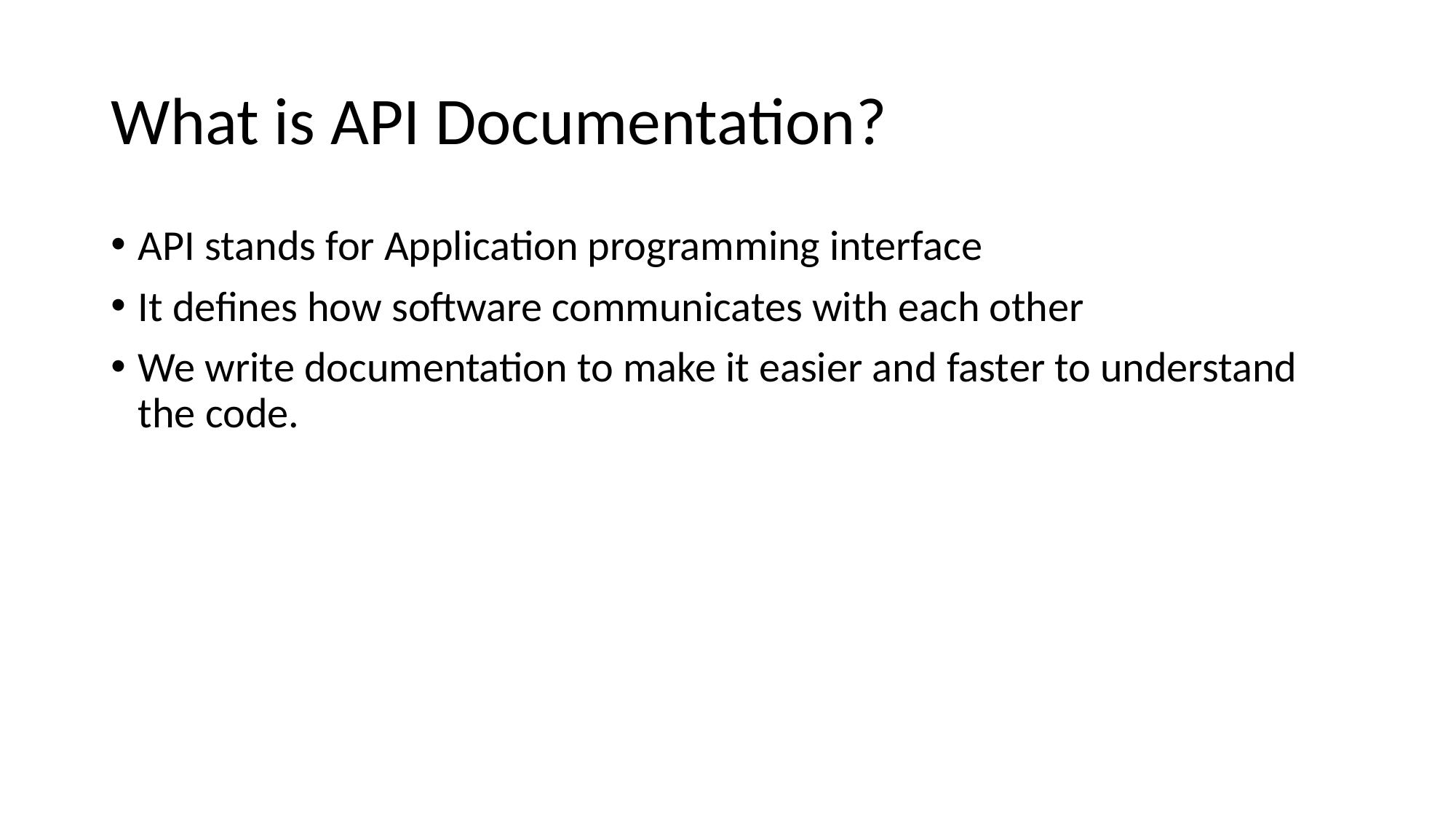

# What is API Documentation?
API stands for Application programming interface
It defines how software communicates with each other
We write documentation to make it easier and faster to understand the code.